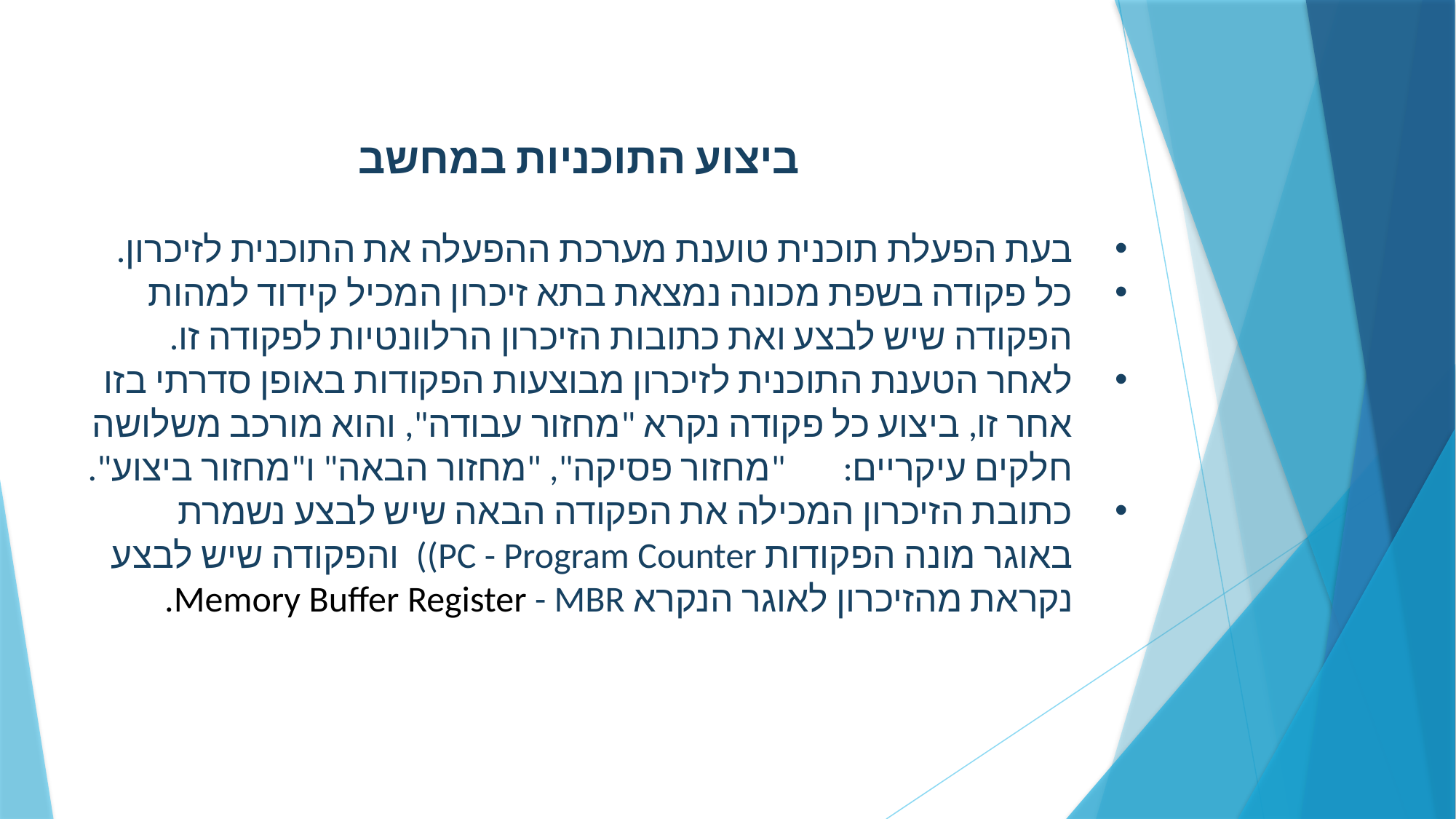

ביצוע התוכניות במחשב

בעת הפעלת תוכנית טוענת מערכת ההפעלה את התוכנית לזיכרון.
כל פקודה בשפת מכונה נמצאת בתא זיכרון המכיל קידוד למהות הפקודה שיש לבצע ואת כתובות הזיכרון הרלוונטיות לפקודה זו.
לאחר הטענת התוכנית לזיכרון מבוצעות הפקודות באופן סדרתי בזו אחר זו, ביצוע כל פקודה נקרא "מחזור עבודה", והוא מורכב משלושה חלקים עיקריים:       "מחזור פסיקה", "מחזור הבאה" ו"מחזור ביצוע".
כתובת הזיכרון המכילה את הפקודה הבאה שיש לבצע נשמרת באוגר מונה הפקודות PC - Program Counter))  והפקודה שיש לבצע נקראת מהזיכרון לאוגר הנקרא MBR‏ - Memory Buffer Register.